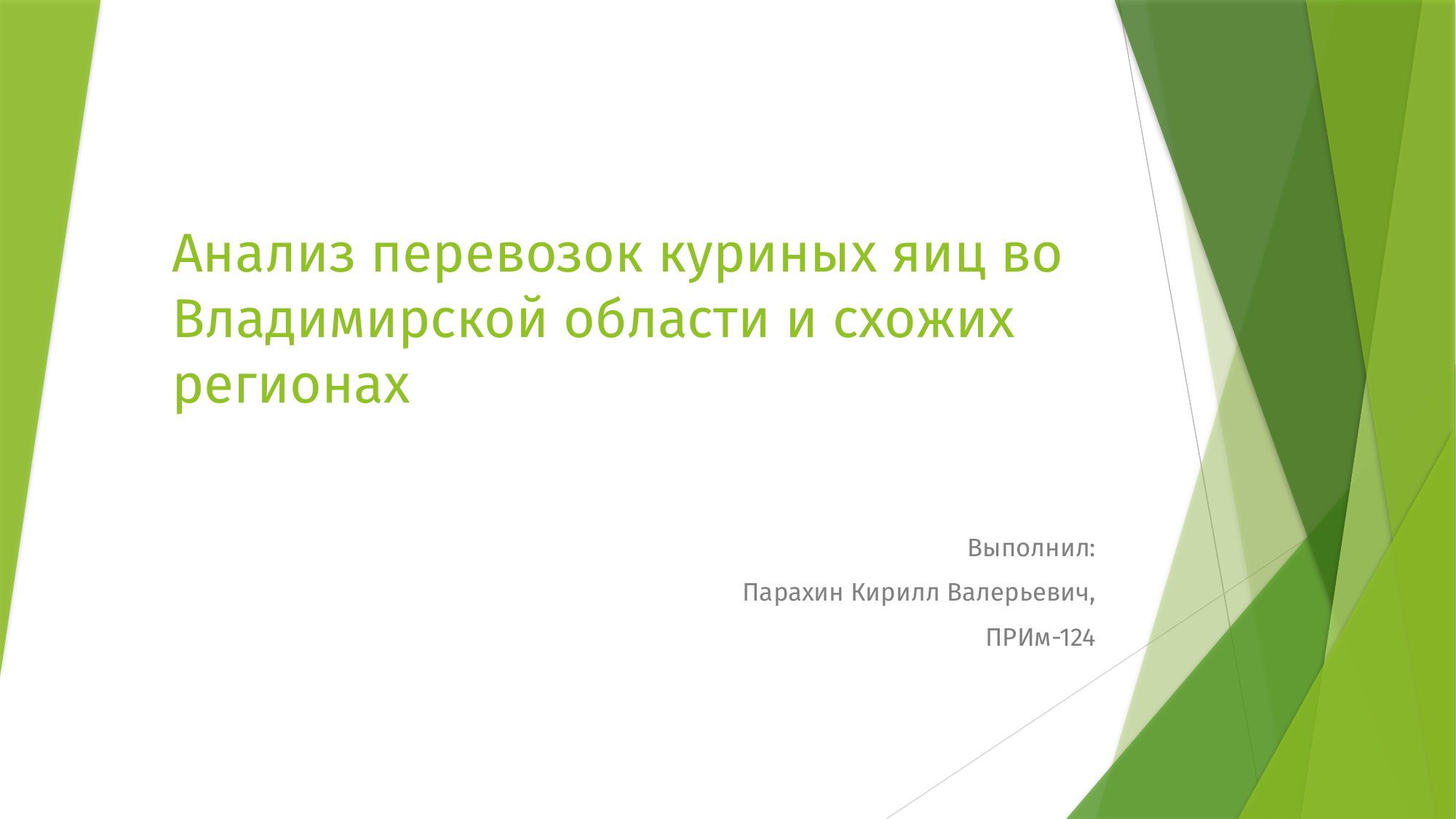

# Анализ перевозок куриных яиц во Владимирской области и схожих регионах
Выполнил:
 Парахин Кирилл Валерьевич,
 ПРИм-124